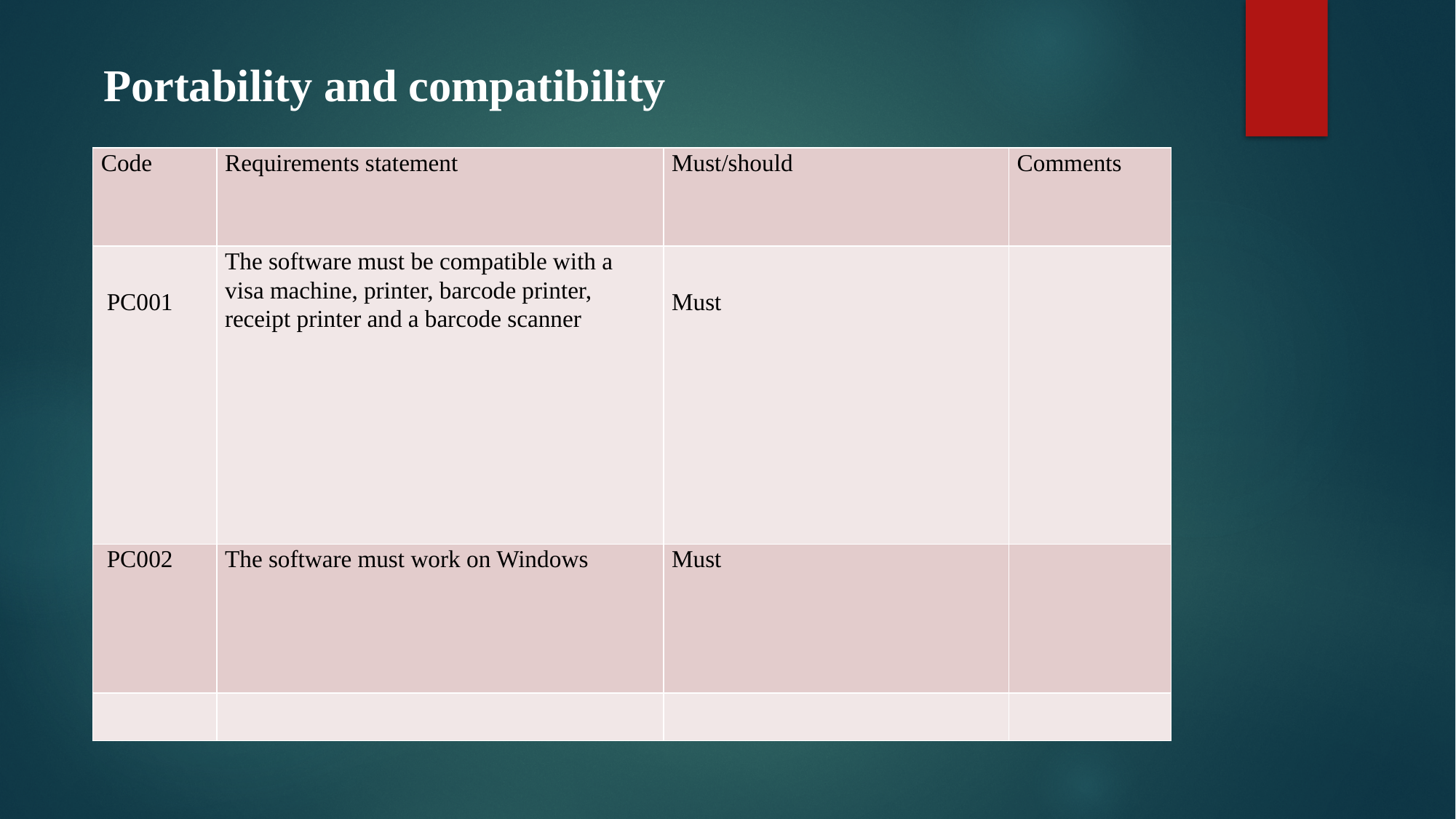

#
Portability and compatibility
| Code | Requirements statement | Must/should | Comments |
| --- | --- | --- | --- |
| PC001 | The software must be compatible with a visa machine, printer, barcode printer, receipt printer and a barcode scanner | Must |  |
| PC002 | The software must work on Windows | Must |  |
|  |  |  |  |